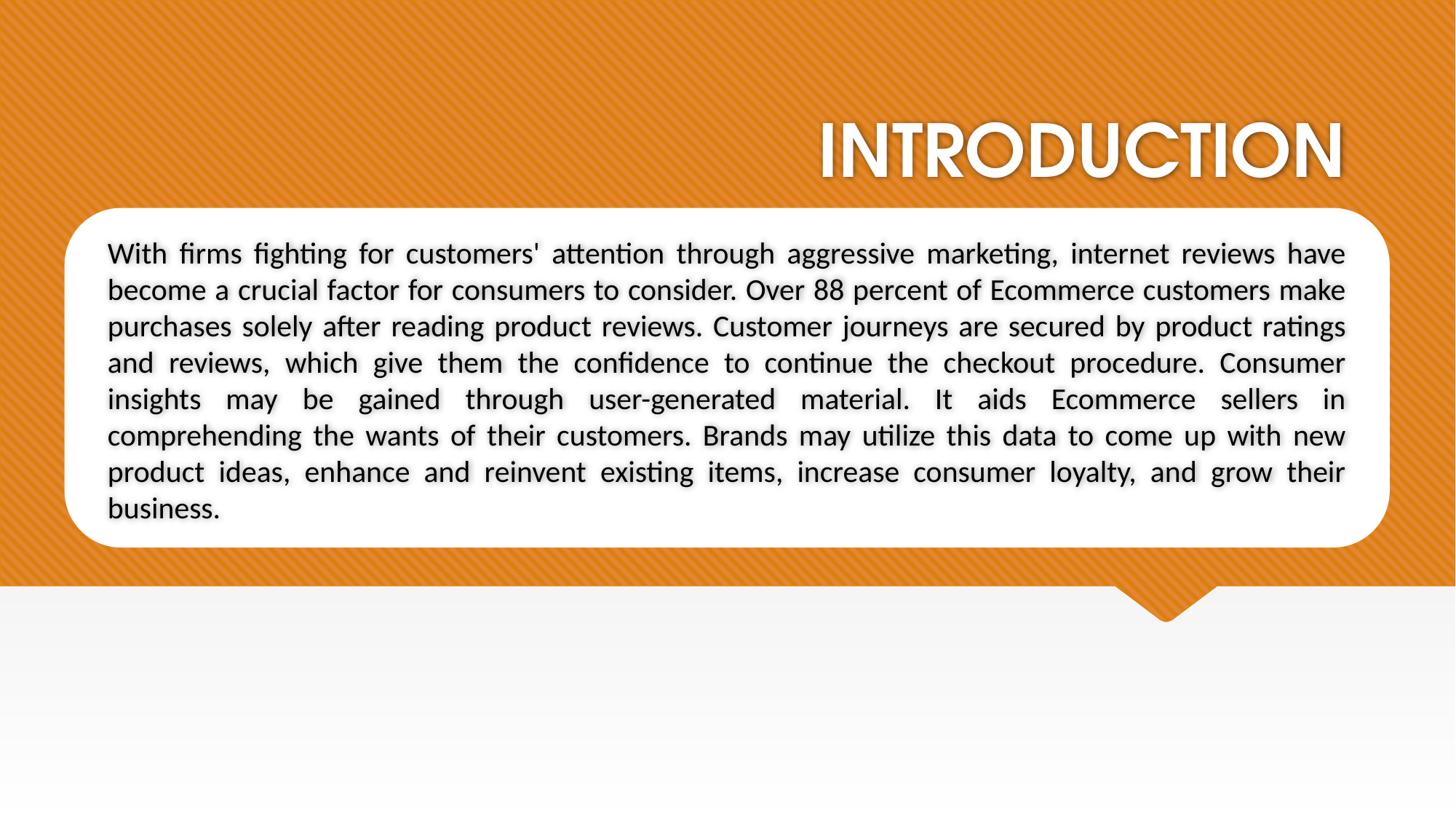

# INTRODUCTION

With firms fighting for customers' attention through aggressive marketing, internet reviews have become a crucial factor for consumers to consider. Over 88 percent of Ecommerce customers make purchases solely after reading product reviews. Customer journeys are secured by product ratings and reviews, which give them the confidence to continue the checkout procedure. Consumer insights may be gained through user-generated material. It aids Ecommerce sellers in comprehending the wants of their customers. Brands may utilize this data to come up with new product ideas, enhance and reinvent existing items, increase consumer loyalty, and grow their business.